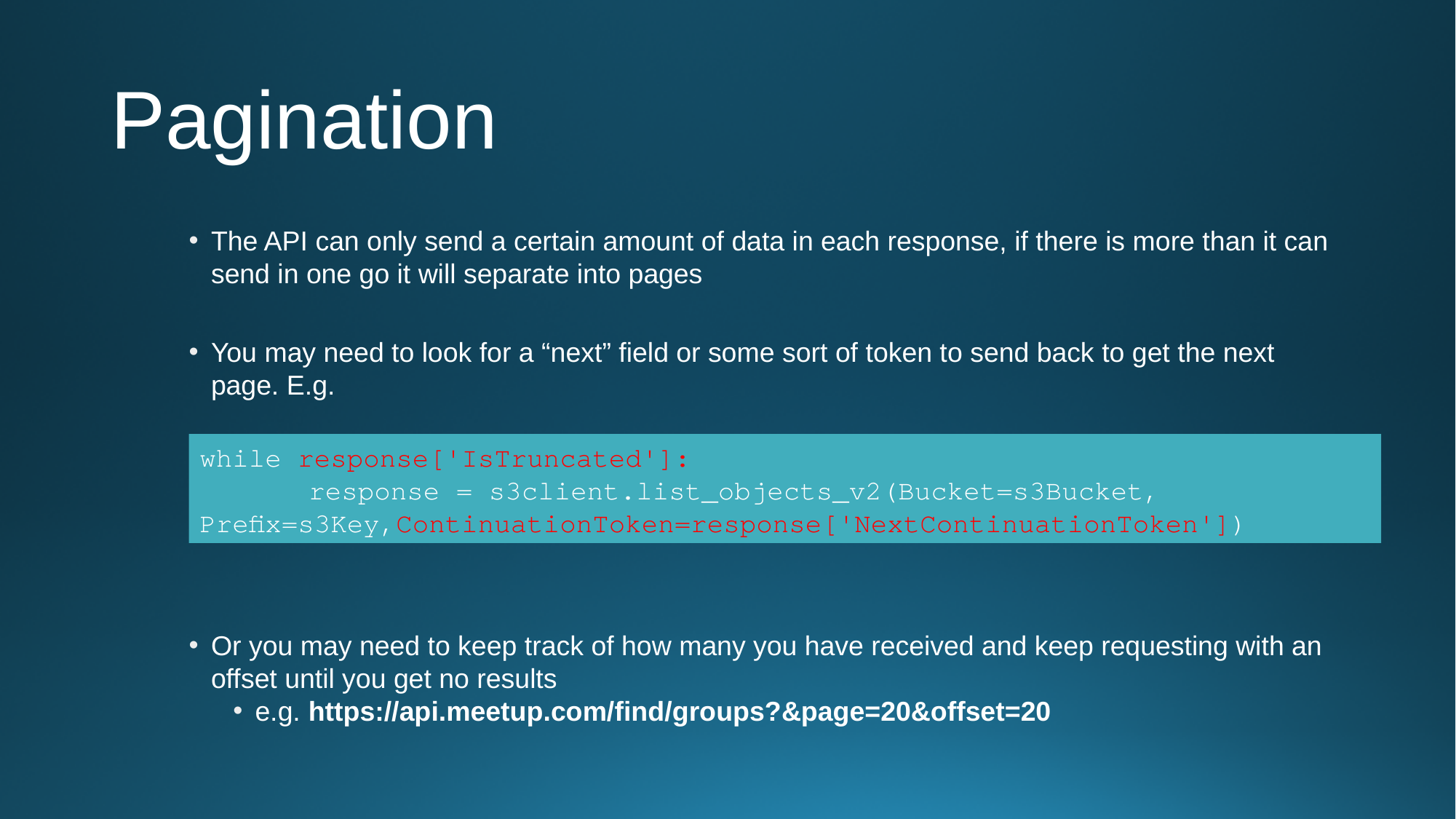

# Pagination
The API can only send a certain amount of data in each response, if there is more than it can send in one go it will separate into pages

You may need to look for a “next” field or some sort of token to send back to get the next page. E.g.

Or you may need to keep track of how many you have received and keep requesting with an offset until you get no results
e.g. https://api.meetup.com/find/groups?&page=20&offset=20

while response['IsTruncated']:
	response = s3client.list_objects_v2(Bucket=s3Bucket, 	Prefix=s3Key,ContinuationToken=response['NextContinuationToken'])